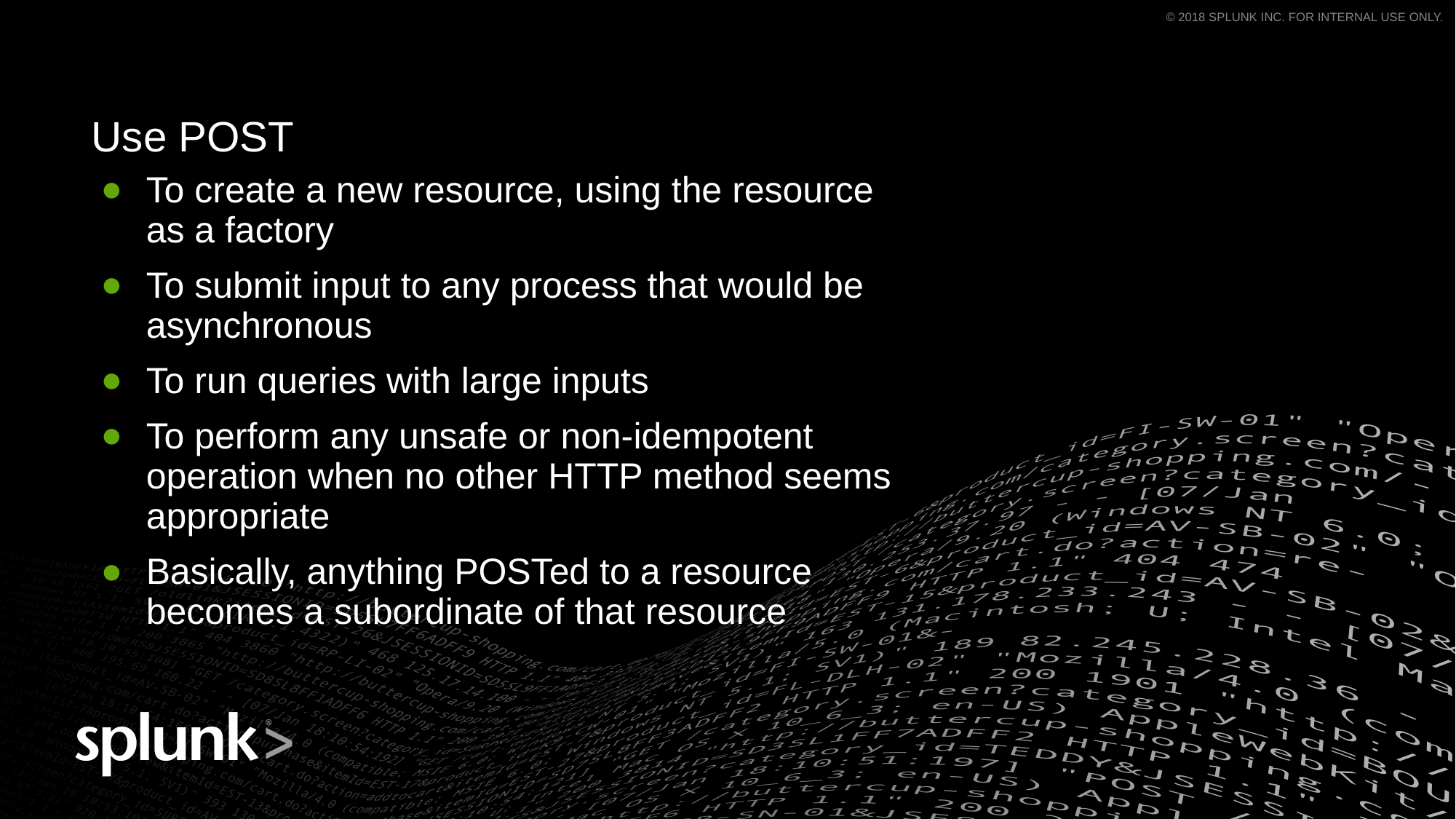

Use POST
To create a new resource, using the resource as a factory
To submit input to any process that would be asynchronous
To run queries with large inputs
To perform any unsafe or non-idempotent operation when no other HTTP method seems appropriate
Basically, anything POSTed to a resource becomes a subordinate of that resource